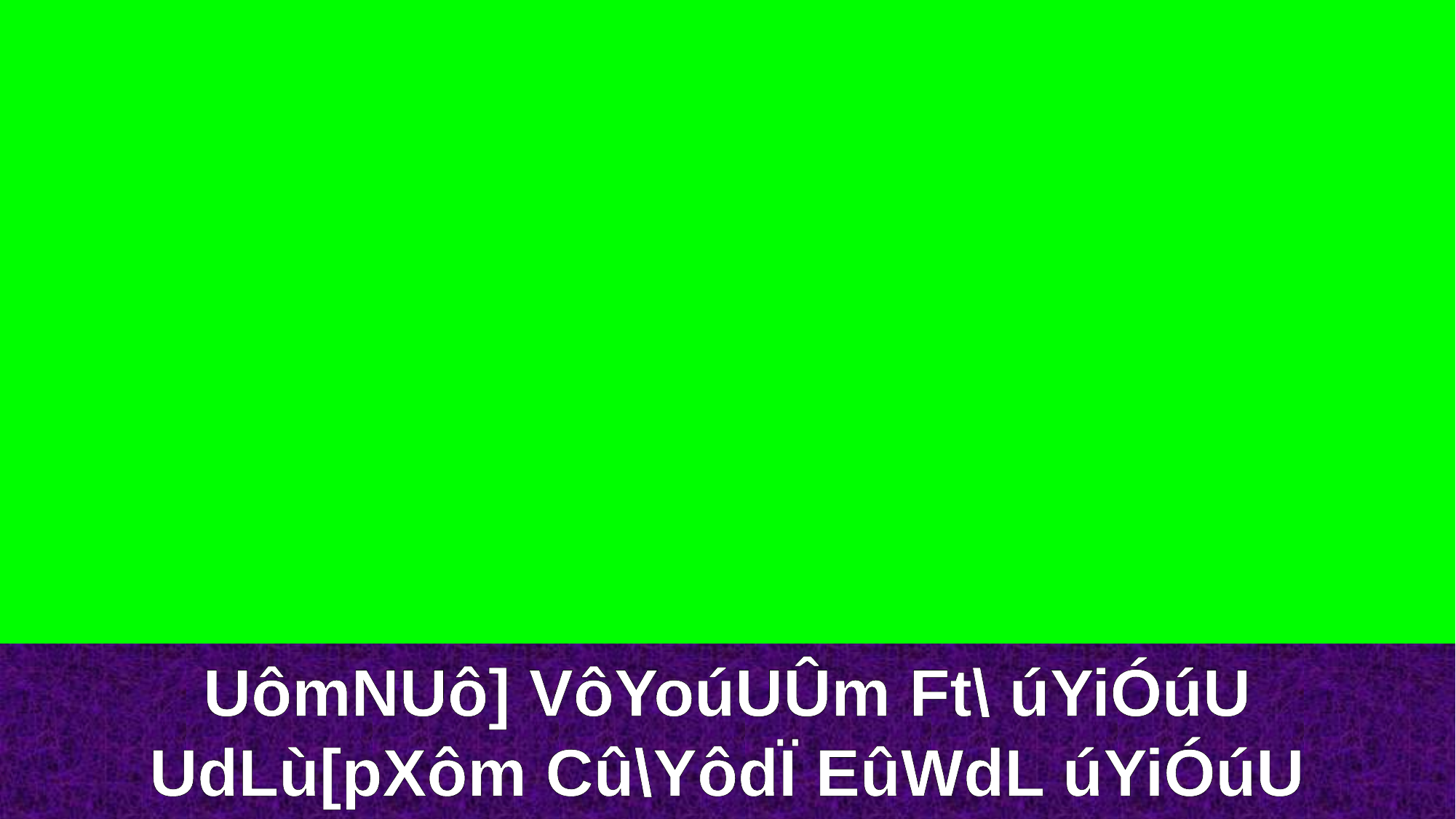

UômNUô] VôYoúUÛm Ft\ úYiÓúU
UdLù[pXôm Cû\YôdÏ EûWdL úYiÓúU